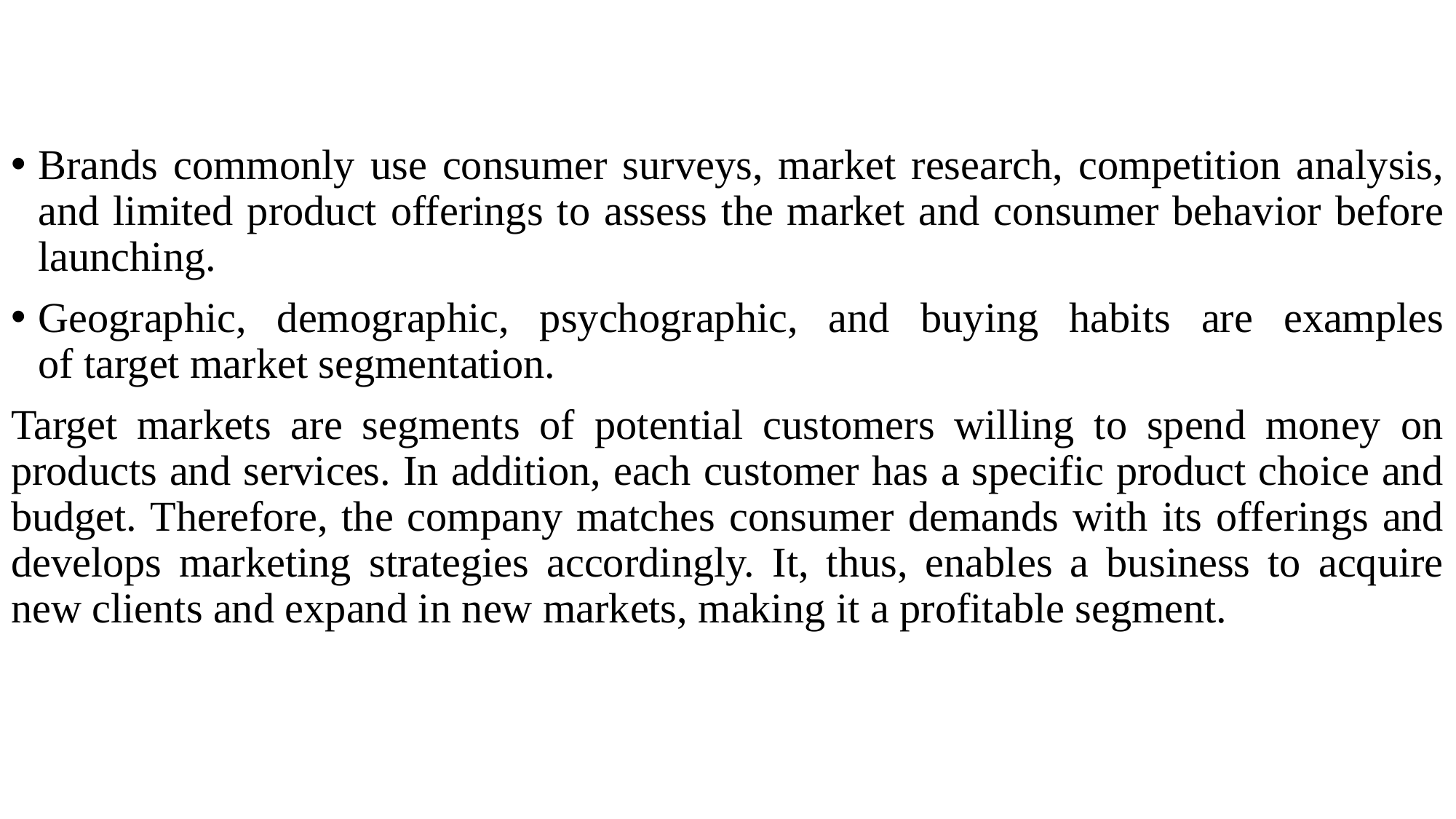

Brands commonly use consumer surveys, market research, competition analysis, and limited product offerings to assess the market and consumer behavior before launching.
Geographic, demographic, psychographic, and buying habits are examples of target market segmentation.
Target markets are segments of potential customers willing to spend money on products and services. In addition, each customer has a specific product choice and budget. Therefore, the company matches consumer demands with its offerings and develops marketing strategies accordingly. It, thus, enables a business to acquire new clients and expand in new markets, making it a profitable segment.